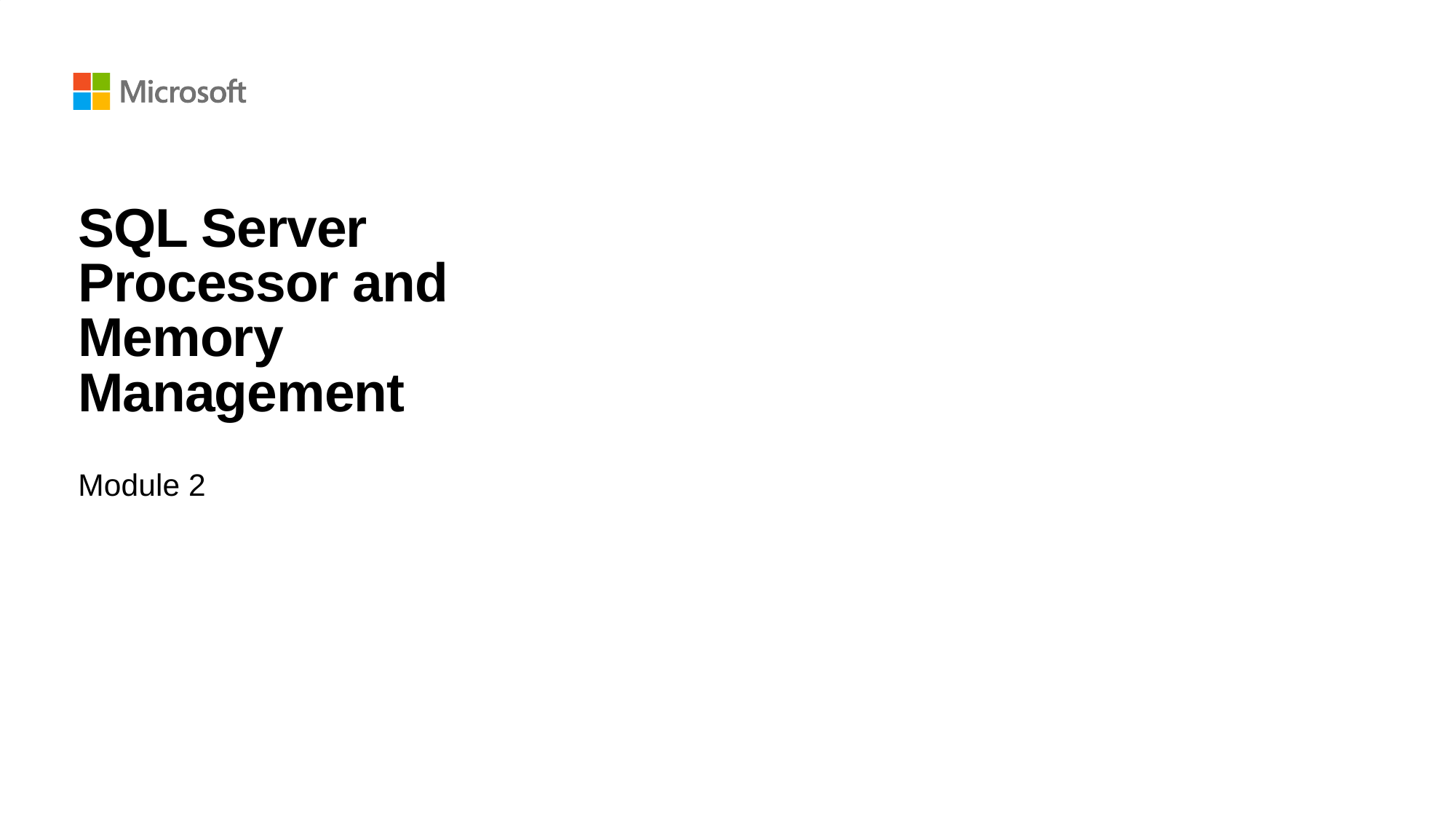

# SQL Server Processor and Memory Management
Module 2